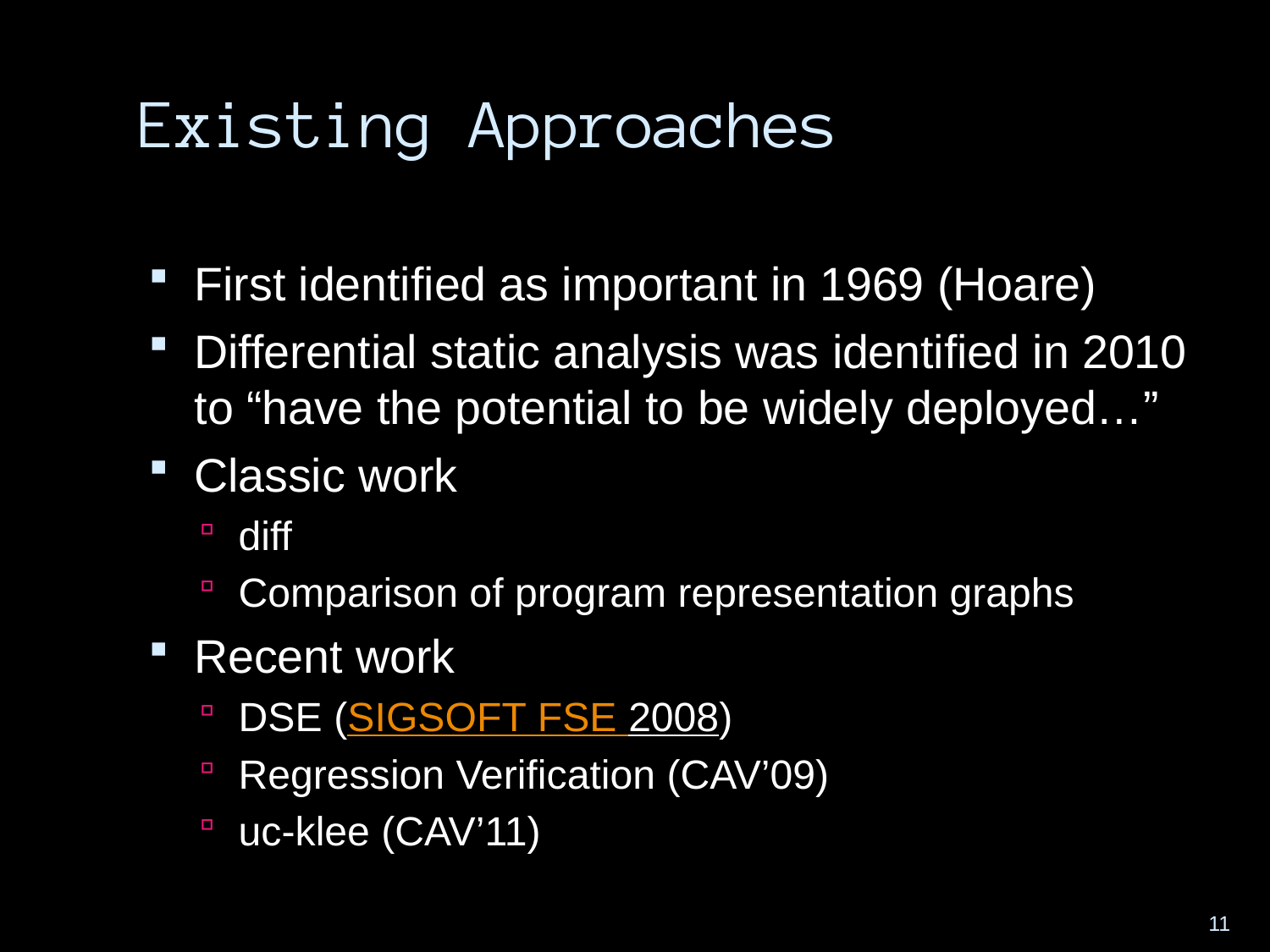

# Existing Approaches
First identified as important in 1969 (Hoare)
Differential static analysis was identified in 2010 to “have the potential to be widely deployed…”
Classic work
diff
Comparison of program representation graphs
Recent work
DSE (SIGSOFT FSE 2008)
Regression Verification (CAV’09)
uc-klee (CAV’11)

11